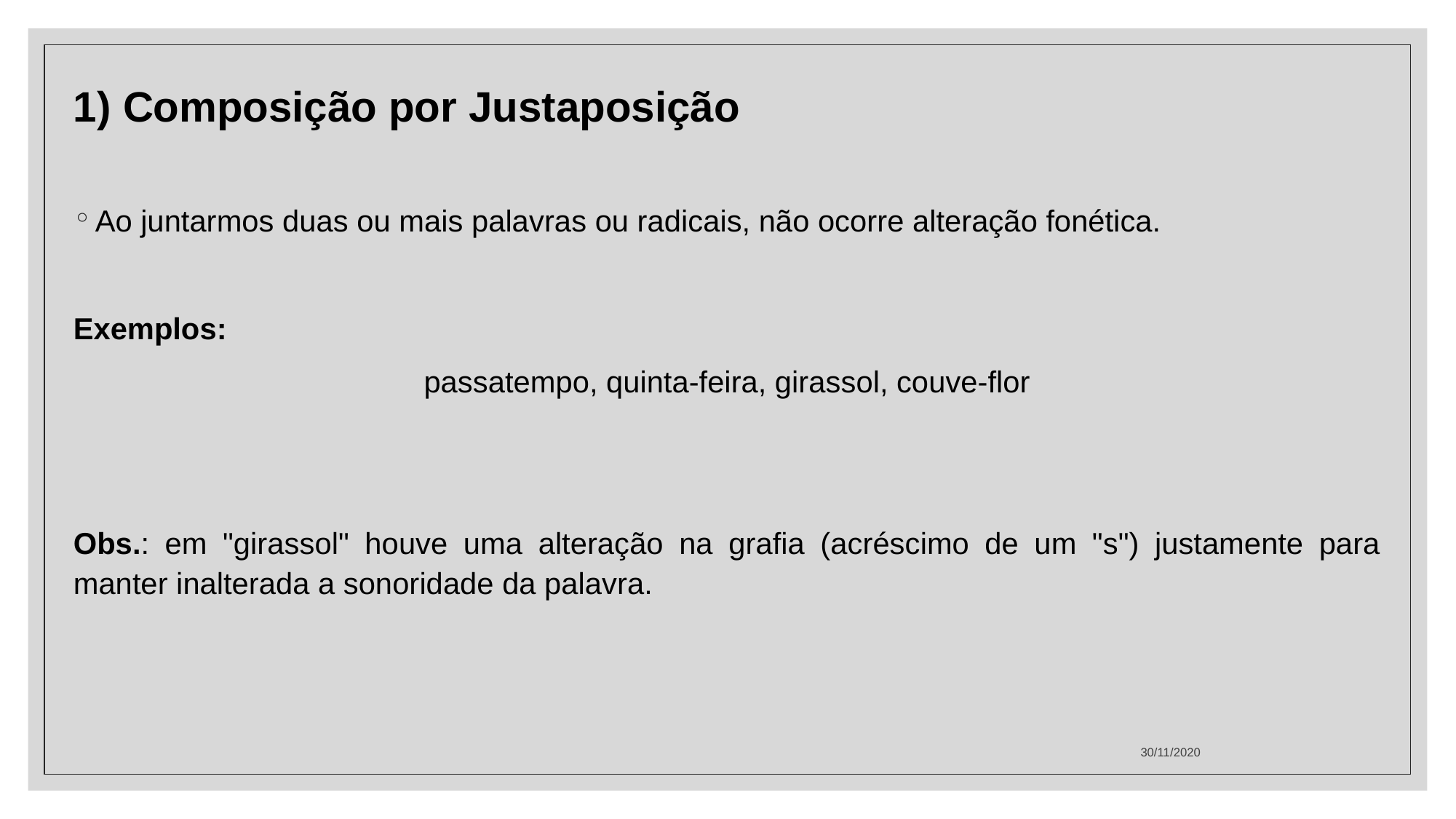

1) Composição por Justaposição

Ao juntarmos duas ou mais palavras ou radicais, não ocorre alteração fonética.

Exemplos:
passatempo, quinta-feira, girassol, couve-flor

Obs.: em "girassol" houve uma alteração na grafia (acréscimo de um "s") justamente para manter inalterada a sonoridade da palavra.

30/11/2020